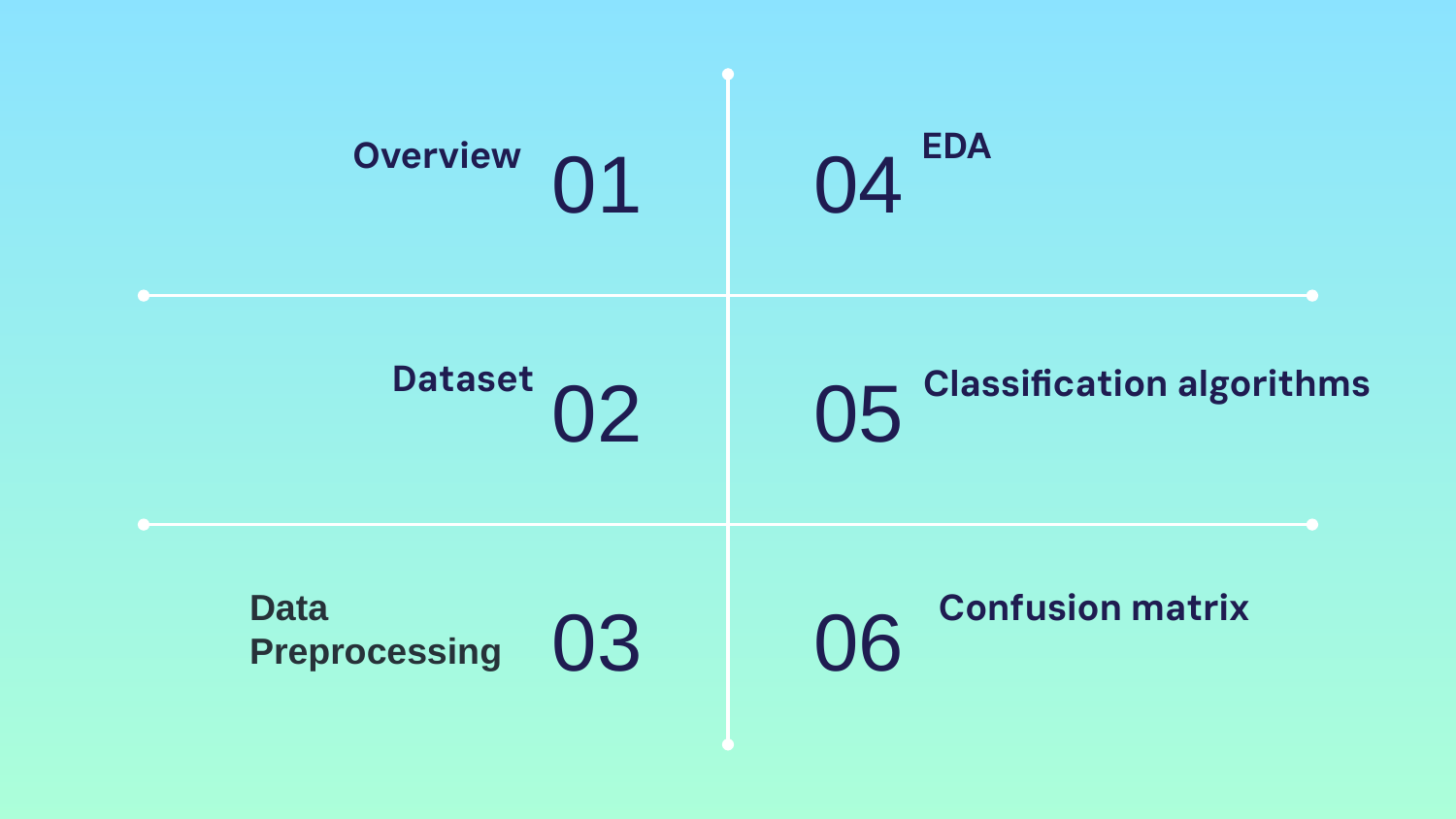

EDA
Overview
01
04
#
Dataset
Classification algorithms
02
05
Data Preprocessing

Confusion matrix
03
06